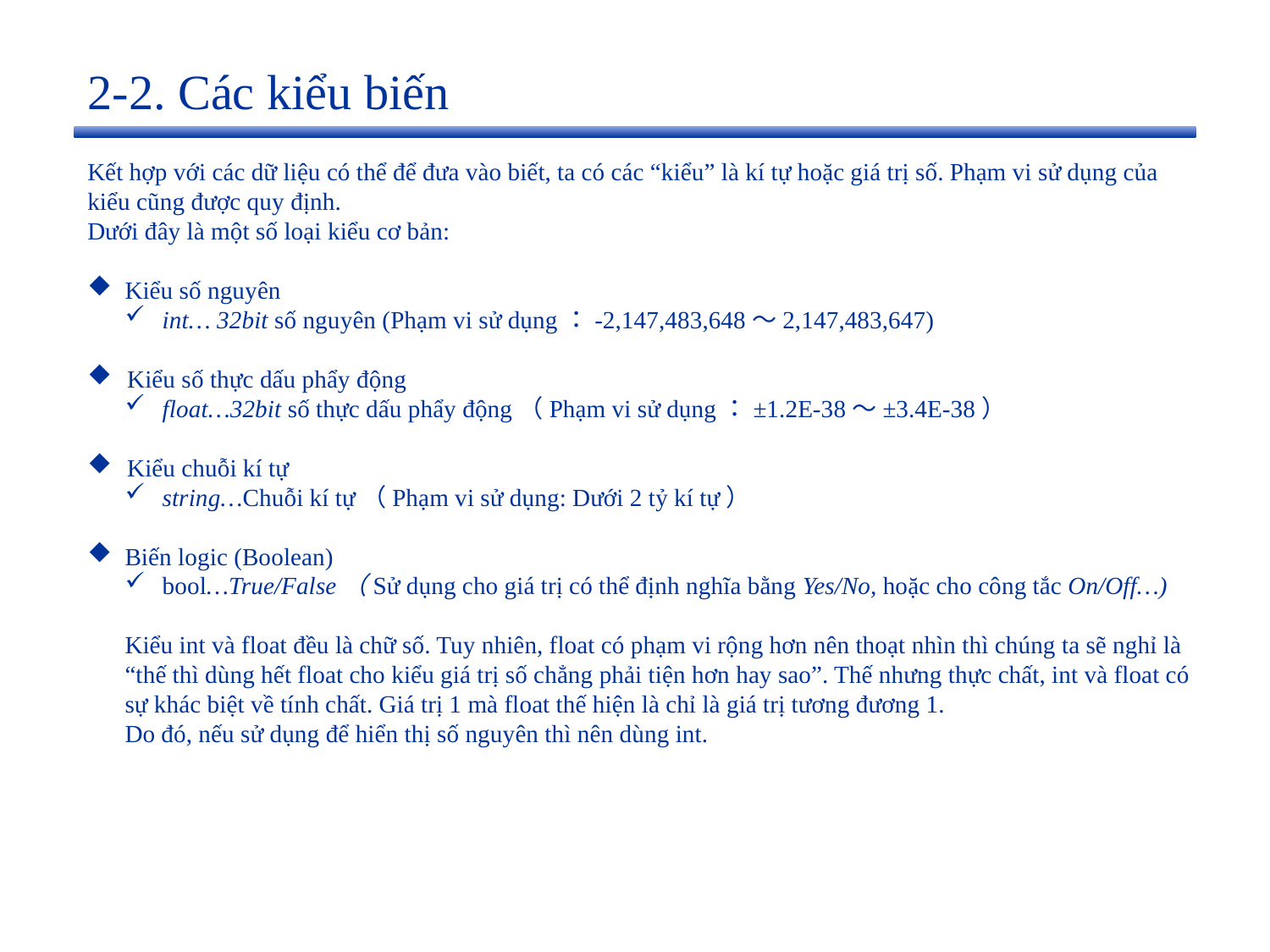

# 2-2. Các kiểu biến
Kết hợp với các dữ liệu có thể để đưa vào biết, ta có các “kiểu” là kí tự hoặc giá trị số. Phạm vi sử dụng của kiểu cũng được quy định.
Dưới đây là một số loại kiểu cơ bản:

Kiểu số nguyên
int… 32bit số nguyên (Phạm vi sử dụng：-2,147,483,648～2,147,483,647)
Kiểu số thực dấu phẩy động
float…32bit số thực dấu phẩy động（Phạm vi sử dụng：±1.2E-38～±3.4E-38）

Kiểu chuỗi kí tự
string…Chuỗi kí tự（Phạm vi sử dụng: Dưới 2 tỷ kí tự）

Biến logic (Boolean)
bool…True/False（Sử dụng cho giá trị có thể định nghĩa bằng Yes/No, hoặc cho công tắc On/Off…)

Kiểu int và float đều là chữ số. Tuy nhiên, float có phạm vi rộng hơn nên thoạt nhìn thì chúng ta sẽ nghỉ là “thế thì dùng hết float cho kiểu giá trị số chẳng phải tiện hơn hay sao”. Thế nhưng thực chất, int và float có sự khác biệt về tính chất. Giá trị 1 mà float thế hiện là chỉ là giá trị tương đương 1.
Do đó, nếu sử dụng để hiển thị số nguyên thì nên dùng int.